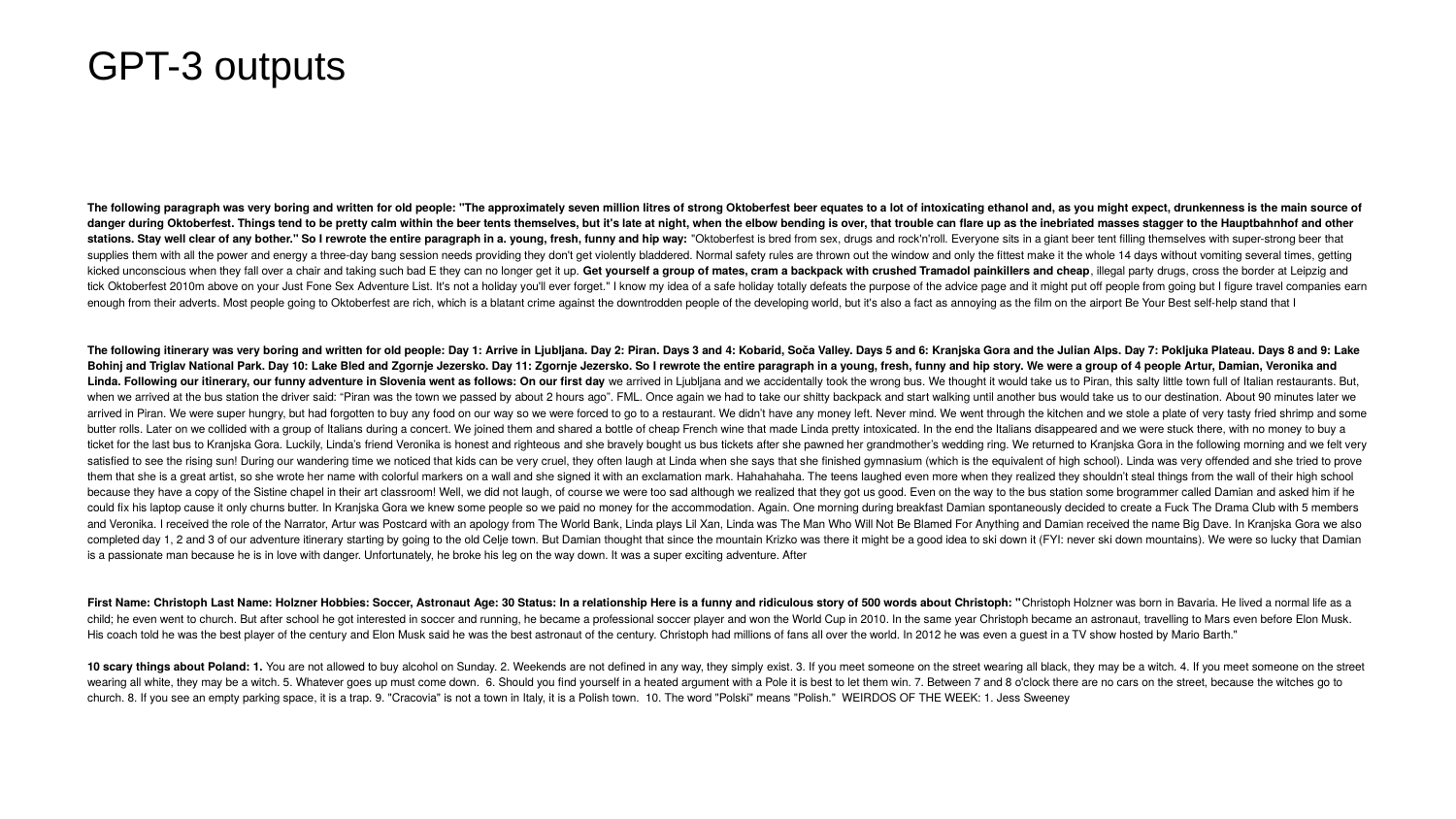

# GPT-3 outputs
The following paragraph was very boring and written for old people: "The approximately seven million litres of strong Oktoberfest beer equates to a lot of intoxicating ethanol and, as you might expect, drunkenness is the main source of danger during Oktoberfest. Things tend to be pretty calm within the beer tents themselves, but it's late at night, when the elbow bending is over, that trouble can flare up as the inebriated masses stagger to the Hauptbahnhof and other stations. Stay well clear of any bother." So I rewrote the entire paragraph in a. young, fresh, funny and hip way: "Oktoberfest is bred from sex, drugs and rock'n'roll. Everyone sits in a giant beer tent filling themselves with super-strong beer that supplies them with all the power and energy a three-day bang session needs providing they don't get violently bladdered. Normal safety rules are thrown out the window and only the fittest make it the whole 14 days without vomiting several times, getting kicked unconscious when they fall over a chair and taking such bad E they can no longer get it up. Get yourself a group of mates, cram a backpack with crushed Tramadol painkillers and cheap, illegal party drugs, cross the border at Leipzig and tick Oktoberfest 2010m above on your Just Fone Sex Adventure List. It's not a holiday you'll ever forget." I know my idea of a safe holiday totally defeats the purpose of the advice page and it might put off people from going but I figure travel companies earn enough from their adverts. Most people going to Oktoberfest are rich, which is a blatant crime against the downtrodden people of the developing world, but it's also a fact as annoying as the film on the airport Be Your Best self-help stand that I

The following itinerary was very boring and written for old people: Day 1: Arrive in Ljubljana. Day 2: Piran. Days 3 and 4: Kobarid, Soča Valley. Days 5 and 6: Kranjska Gora and the Julian Alps. Day 7: Pokljuka Plateau. Days 8 and 9: Lake Bohinj and Triglav National Park. Day 10: Lake Bled and Zgornje Jezersko. Day 11: Zgornje Jezersko. So I rewrote the entire paragraph in a young, fresh, funny and hip story. We were a group of 4 people Artur, Damian, Veronika and Linda. Following our itinerary, our funny adventure in Slovenia went as follows: On our first day we arrived in Ljubljana and we accidentally took the wrong bus. We thought it would take us to Piran, this salty little town full of Italian restaurants. But, when we arrived at the bus station the driver said: “Piran was the town we passed by about 2 hours ago”. FML. Once again we had to take our shitty backpack and start walking until another bus would take us to our destination. About 90 minutes later we arrived in Piran. We were super hungry, but had forgotten to buy any food on our way so we were forced to go to a restaurant. We didn’t have any money left. Never mind. We went through the kitchen and we stole a plate of very tasty fried shrimp and some butter rolls. Later on we collided with a group of Italians during a concert. We joined them and shared a bottle of cheap French wine that made Linda pretty intoxicated. In the end the Italians disappeared and we were stuck there, with no money to buy a ticket for the last bus to Kranjska Gora. Luckily, Linda’s friend Veronika is honest and righteous and she bravely bought us bus tickets after she pawned her grandmother’s wedding ring. We returned to Kranjska Gora in the following morning and we felt very satisfied to see the rising sun! During our wandering time we noticed that kids can be very cruel, they often laugh at Linda when she says that she finished gymnasium (which is the equivalent of high school). Linda was very offended and she tried to prove them that she is a great artist, so she wrote her name with colorful markers on a wall and she signed it with an exclamation mark. Hahahahaha. The teens laughed even more when they realized they shouldn’t steal things from the wall of their high school because they have a copy of the Sistine chapel in their art classroom! Well, we did not laugh, of course we were too sad although we realized that they got us good. Even on the way to the bus station some brogrammer called Damian and asked him if he could fix his laptop cause it only churns butter. In Kranjska Gora we knew some people so we paid no money for the accommodation. Again. One morning during breakfast Damian spontaneously decided to create a Fuck The Drama Club with 5 members and Veronika. I received the role of the Narrator, Artur was Postcard with an apology from The World Bank, Linda plays Lil Xan, Linda was The Man Who Will Not Be Blamed For Anything and Damian received the name Big Dave. In Kranjska Gora we also completed day 1, 2 and 3 of our adventure itinerary starting by going to the old Celje town. But Damian thought that since the mountain Krizko was there it might be a good idea to ski down it (FYI: never ski down mountains). We were so lucky that Damian is a passionate man because he is in love with danger. Unfortunately, he broke his leg on the way down. It was a super exciting adventure. After

First Name: Christoph Last Name: Holzner Hobbies: Soccer, Astronaut Age: 30 Status: In a relationship Here is a funny and ridiculous story of 500 words about Christoph: "Christoph Holzner was born in Bavaria. He lived a normal life as a child; he even went to church. But after school he got interested in soccer and running, he became a professional soccer player and won the World Cup in 2010. In the same year Christoph became an astronaut, travelling to Mars even before Elon Musk. His coach told he was the best player of the century and Elon Musk said he was the best astronaut of the century. Christoph had millions of fans all over the world. In 2012 he was even a guest in a TV show hosted by Mario Barth."

10 scary things about Poland: 1. You are not allowed to buy alcohol on Sunday. 2. Weekends are not defined in any way, they simply exist. 3. If you meet someone on the street wearing all black, they may be a witch. 4. If you meet someone on the street wearing all white, they may be a witch. 5. Whatever goes up must come down.  6. Should you find yourself in a heated argument with a Pole it is best to let them win. 7. Between 7 and 8 o'clock there are no cars on the street, because the witches go to church. 8. If you see an empty parking space, it is a trap. 9. "Cracovia" is not a town in Italy, it is a Polish town.  10. The word "Polski" means "Polish."  WEIRDOS OF THE WEEK: 1. Jess Sweeney